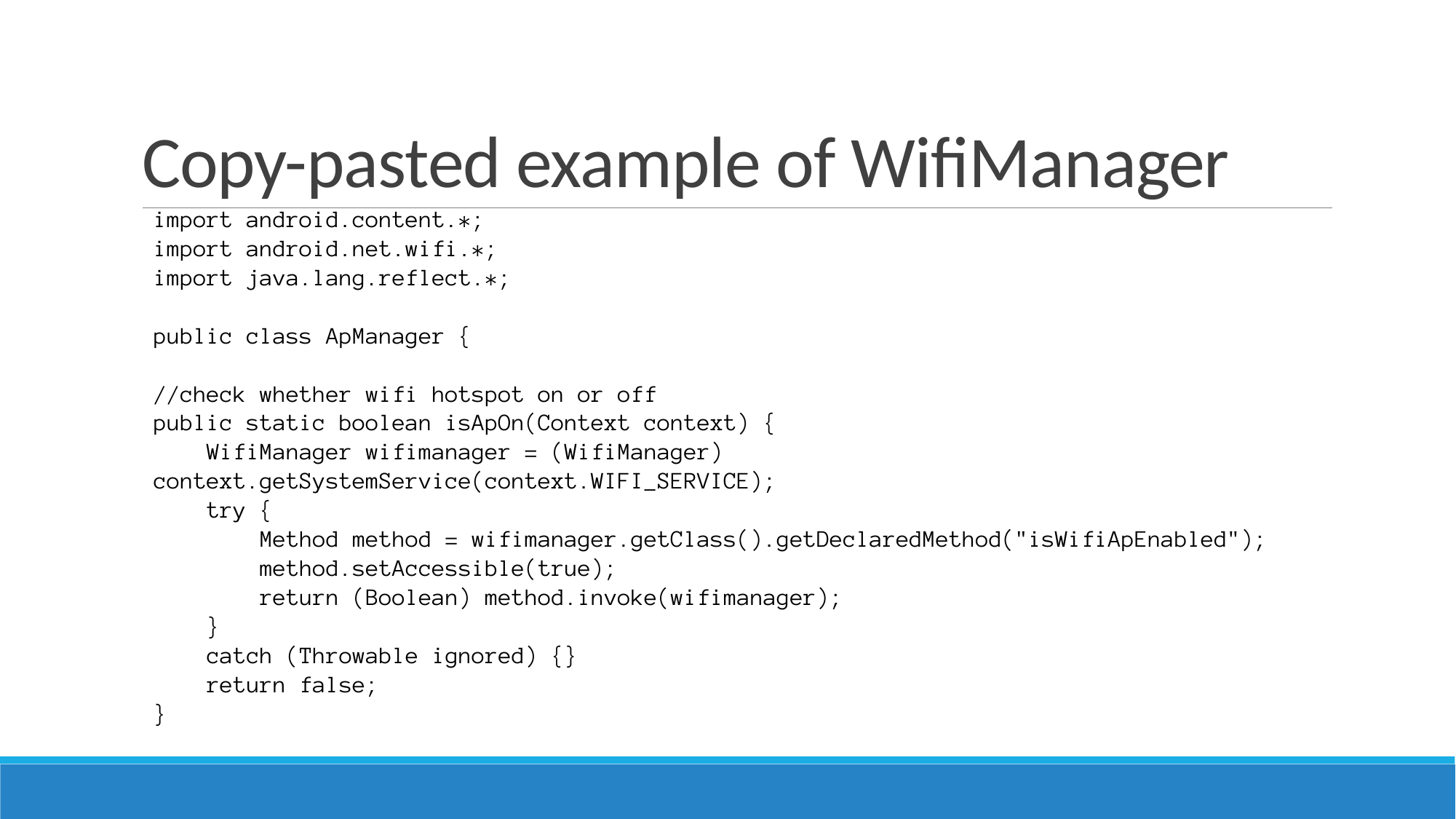

# Copy-pasted example of WifiManager
import android.content.*;
import android.net.wifi.*;
import java.lang.reflect.*;

public class ApManager {

//check whether wifi hotspot on or off
public static boolean isApOn(Context context) {
    WifiManager wifimanager = (WifiManager) context.getSystemService(context.WIFI_SERVICE);
    try {
        Method method = wifimanager.getClass().getDeclaredMethod("isWifiApEnabled");
        method.setAccessible(true);
        return (Boolean) method.invoke(wifimanager);
    }
    catch (Throwable ignored) {}
    return false;
}